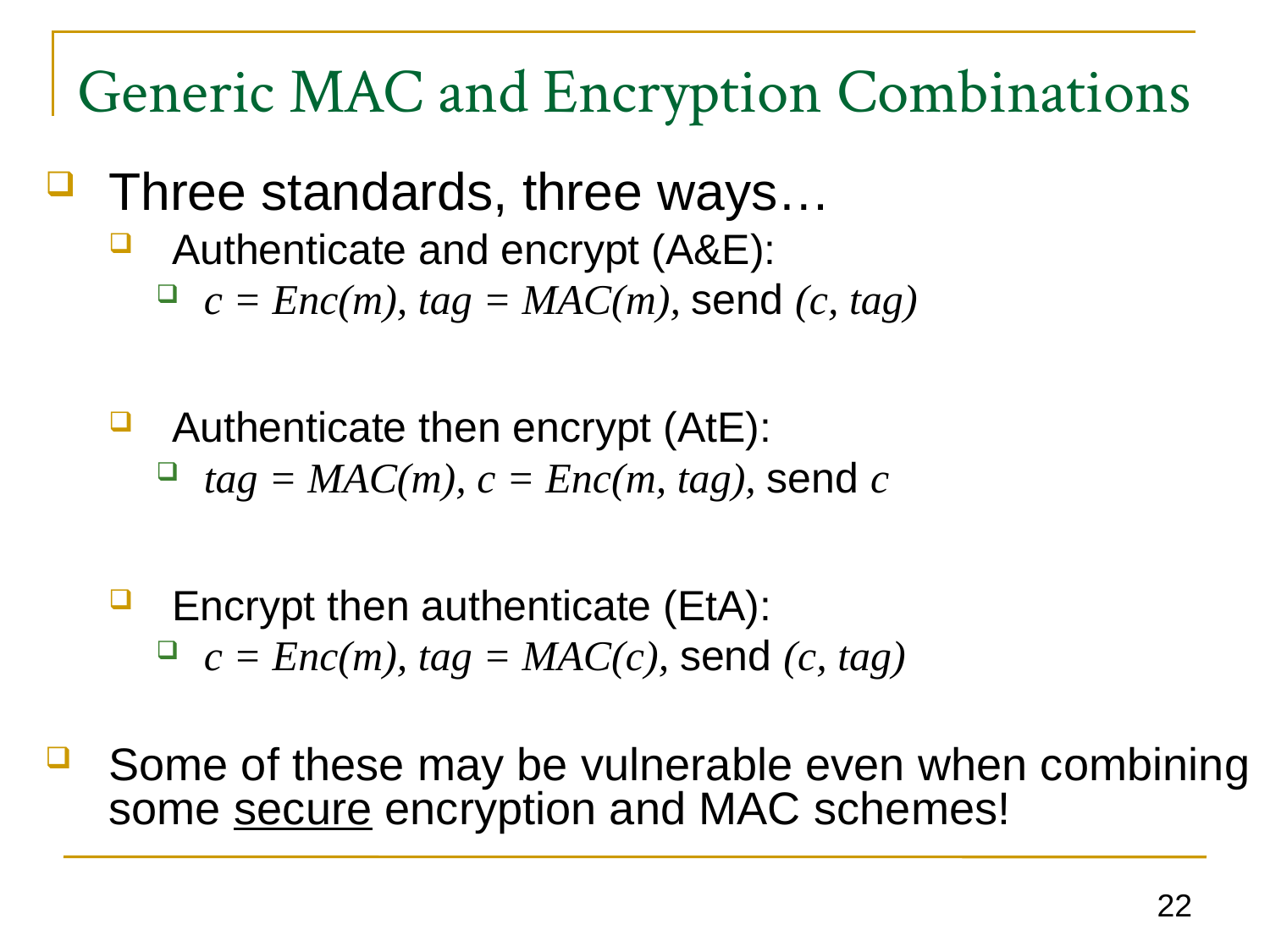

Generic MAC and Encryption Combinations
Three standards, three ways…
Authenticate and encrypt (A&E):
c = Enc(m), tag = MAC(m), send (c, tag)

Authenticate then encrypt (AtE):
tag = MAC(m), c = Enc(m, tag), send c

Encrypt then authenticate (EtA):
c = Enc(m), tag = MAC(c), send (c, tag)

Some of these may be vulnerable even when combining some secure encryption and MAC schemes!
22